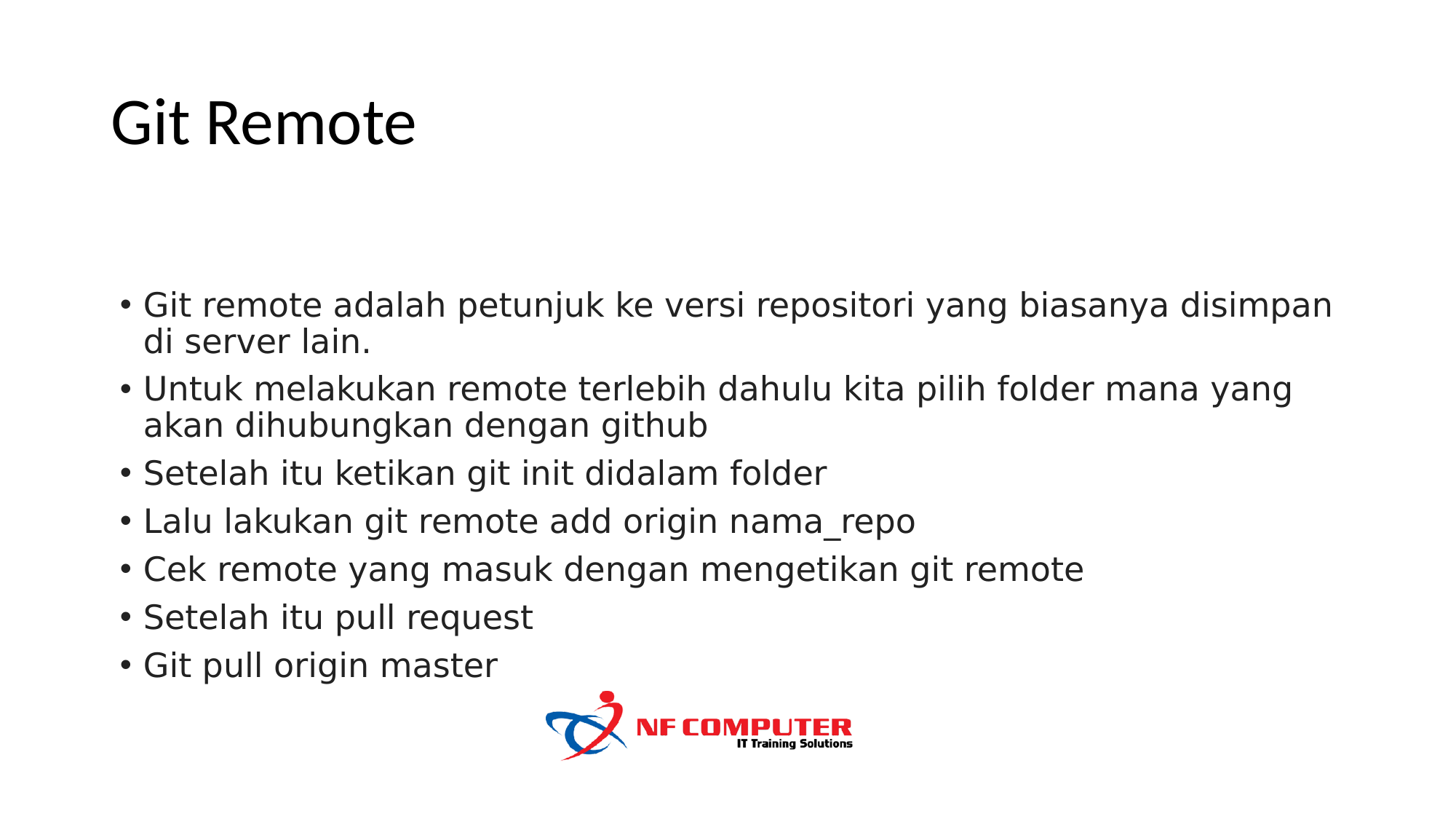

# Git Remote
Git remote adalah petunjuk ke versi repositori yang biasanya disimpan di server lain.
Untuk melakukan remote terlebih dahulu kita pilih folder mana yang akan dihubungkan dengan github
Setelah itu ketikan git init didalam folder
Lalu lakukan git remote add origin nama_repo
Cek remote yang masuk dengan mengetikan git remote
Setelah itu pull request
Git pull origin master